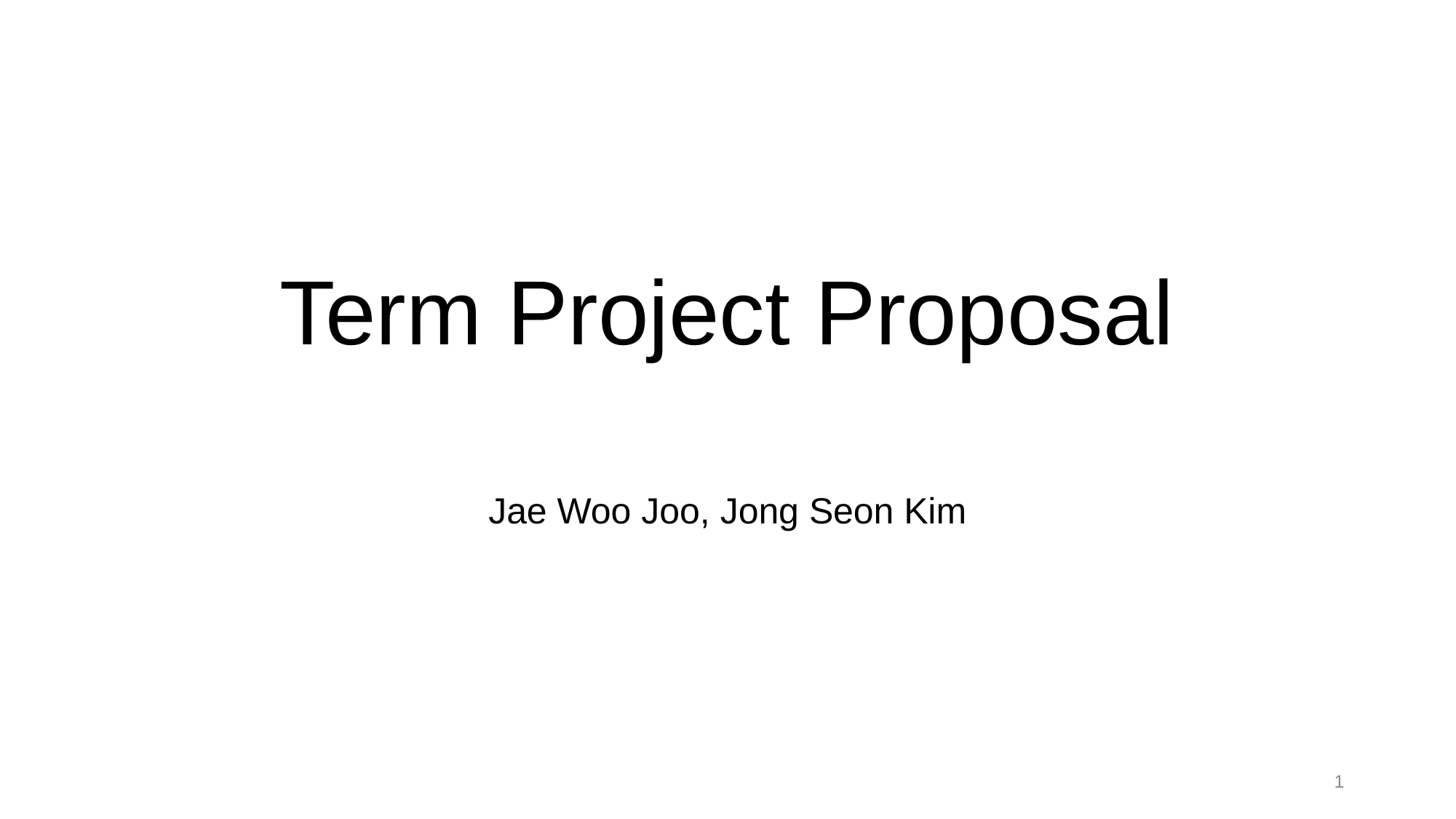

# Term Project Proposal
Jae Woo Joo, Jong Seon Kim
1